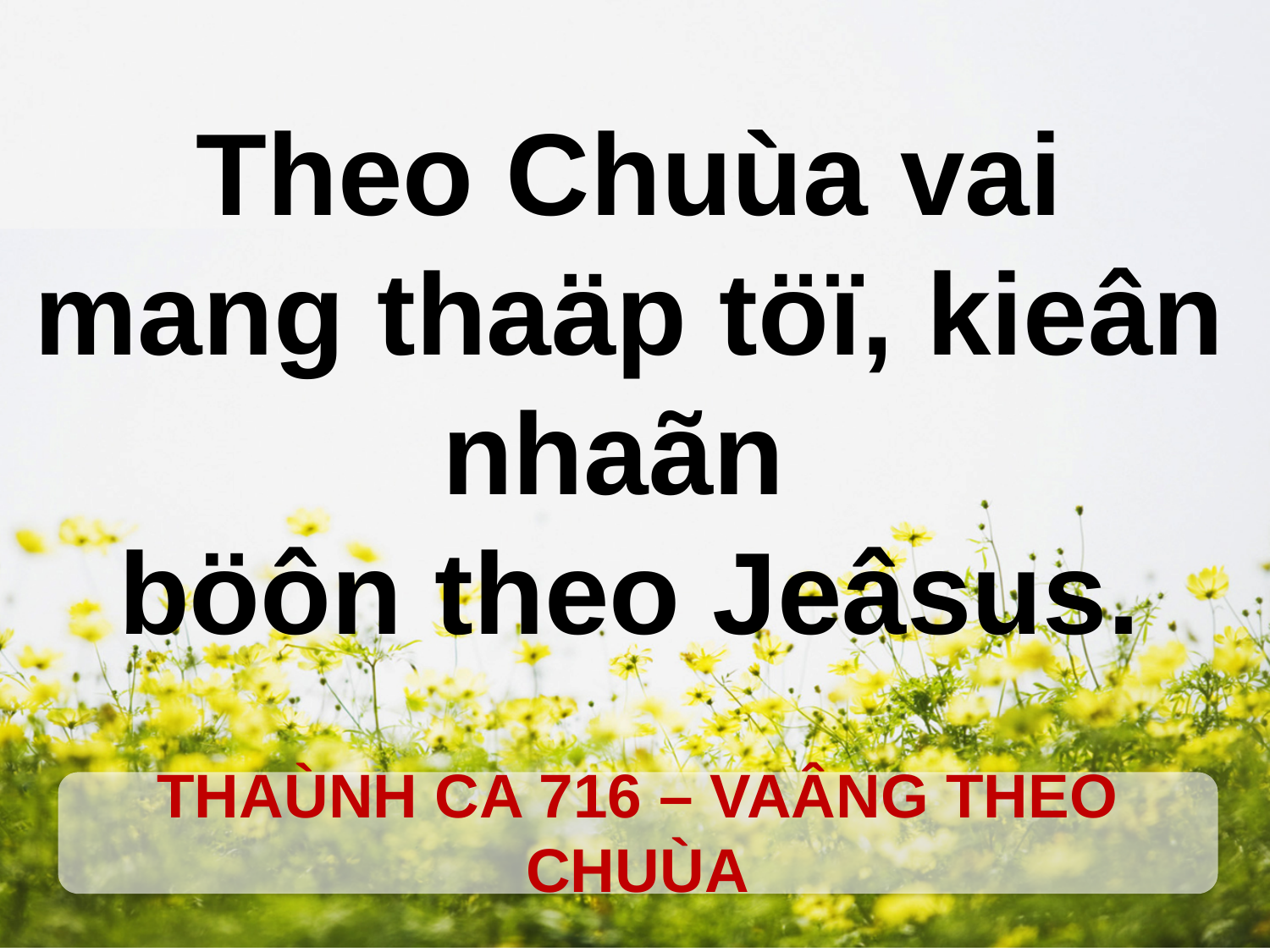

Theo Chuùa vai mang thaäp töï, kieân nhaãn
böôn theo Jeâsus.

THAÙNH CA 716 – VAÂNG THEO CHUÙA